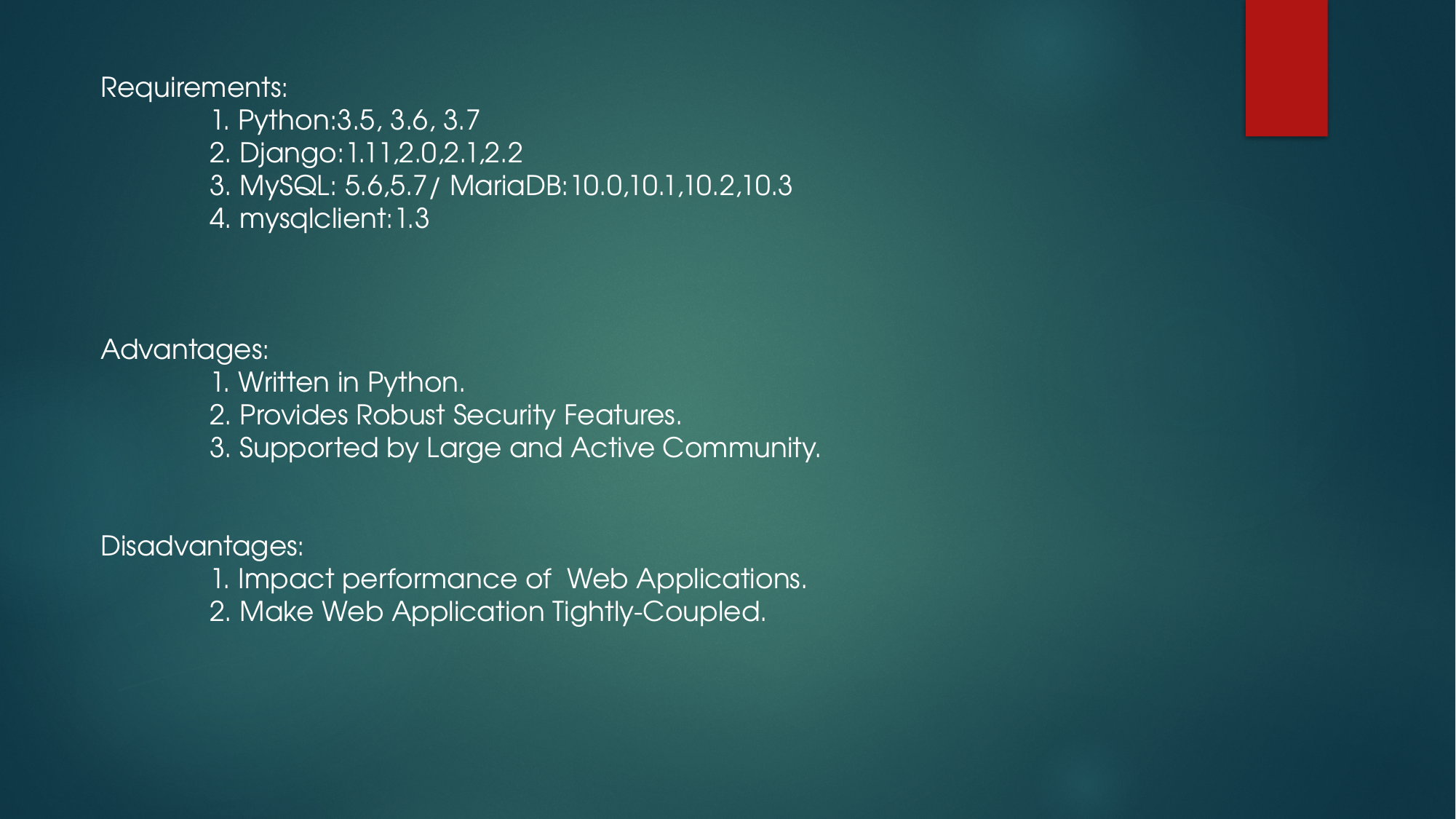

Requirements:
	1. Python:3.5, 3.6, 3.7
	2. Django:1.11,2.0,2.1,2.2
	3. MySQL: 5.6,5.7/ MariaDB:10.0,10.1,10.2,10.3
	4. mysqlclient:1.3

Advantages:
	1. Written in Python.
	2. Provides Robust Security Features.
	3. Supported by Large and Active Community.

Disadvantages:
	1. Impact performance of  Web Applications.
	2. Make Web Application Tightly-Coupled.